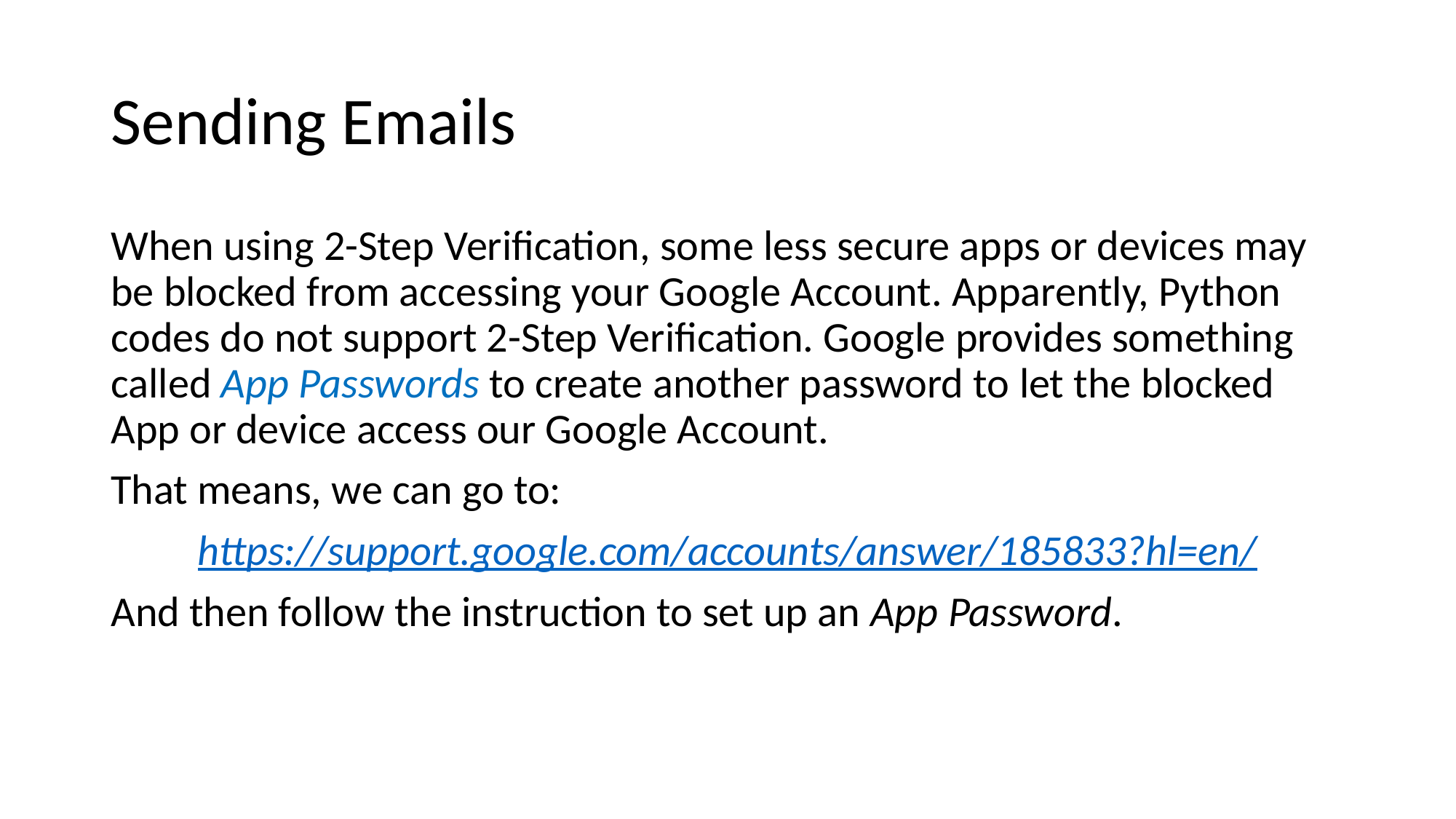

# Sending Emails
When using 2-Step Verification, some less secure apps or devices may be blocked from accessing your Google Account. Apparently, Python codes do not support 2-Step Verification. Google provides something called App Passwords to create another password to let the blocked App or device access our Google Account.
That means, we can go to:
https://support.google.com/accounts/answer/185833?hl=en/
And then follow the instruction to set up an App Password.